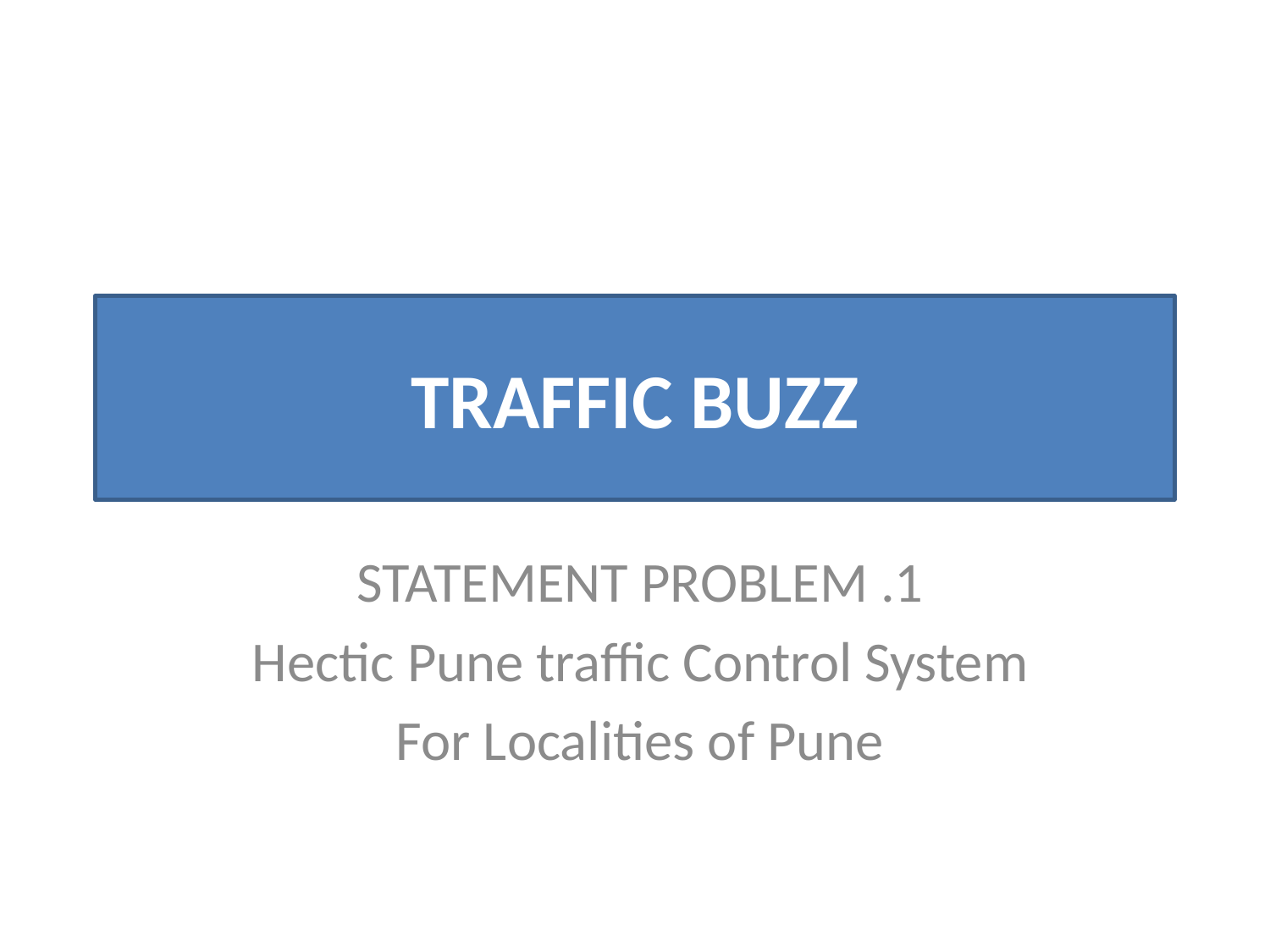

# TRAFFIC BUZZ
STATEMENT PROBLEM .1
Hectic Pune traffic Control System
For Localities of Pune